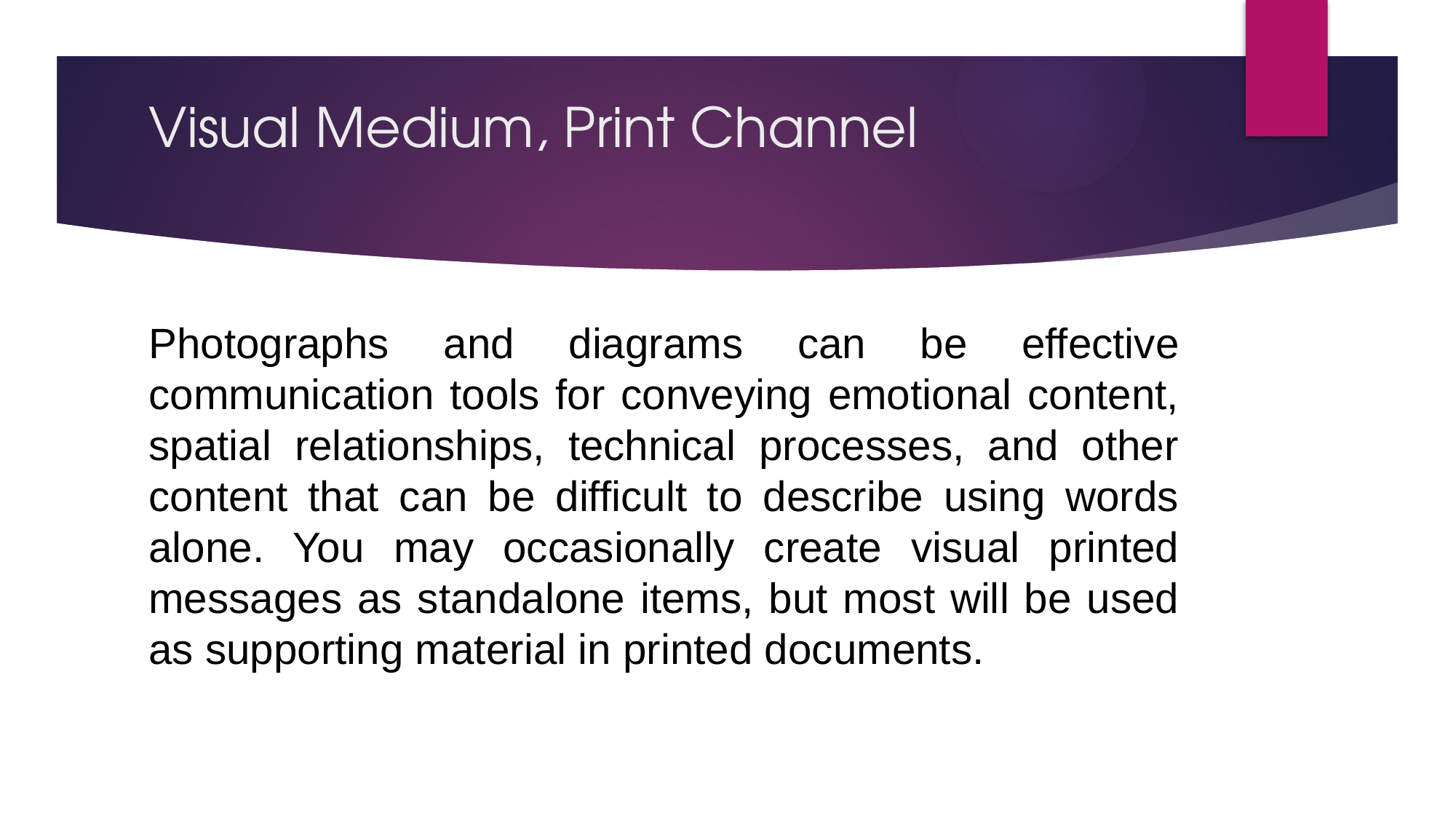

# Visual Medium, Print Channel
Photographs and diagrams can be effective communication tools for conveying emotional content, spatial relationships, technical processes, and other content that can be difficult to describe using words alone. You may occasionally create visual printed messages as standalone items, but most will be used as supporting material in printed documents.